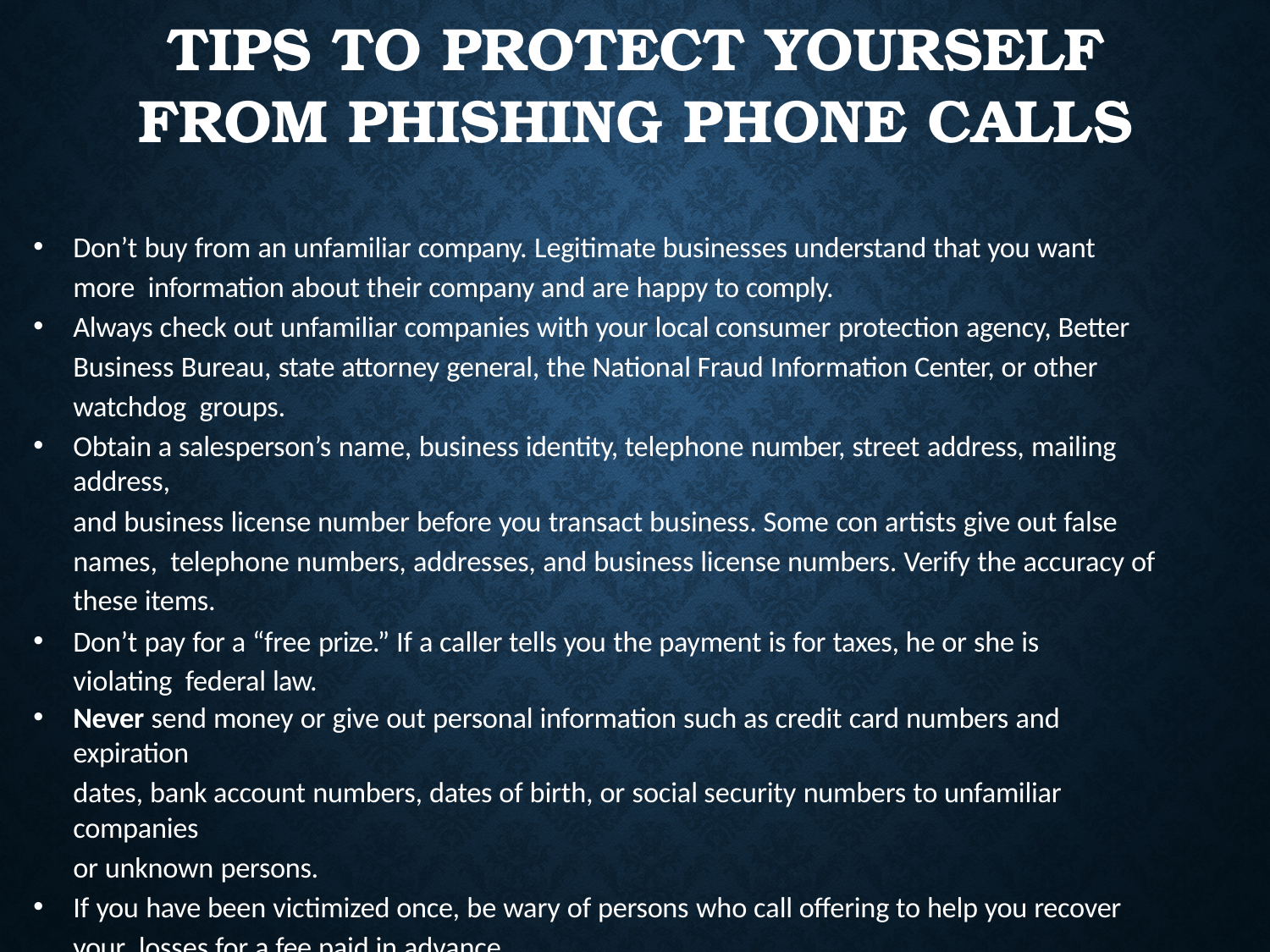

# Tips to protect yourself from Phishing phone calls
Don’t buy from an unfamiliar company. Legitimate businesses understand that you want more  information about their company and are happy to comply.
Always check out unfamiliar companies with your local consumer protection agency, Better
Business Bureau, state attorney general, the National Fraud Information Center, or other watchdog  groups.
Obtain a salesperson’s name, business identity, telephone number, street address, mailing address,
and business license number before you transact business. Some con artists give out false names,  telephone numbers, addresses, and business license numbers. Verify the accuracy of these items.
Don’t pay for a “free prize.” If a caller tells you the payment is for taxes, he or she is violating  federal law.
Never send money or give out personal information such as credit card numbers and expiration
dates, bank account numbers, dates of birth, or social security numbers to unfamiliar companies
or unknown persons.
If you have been victimized once, be wary of persons who call offering to help you recover your  losses for a fee paid in advance.